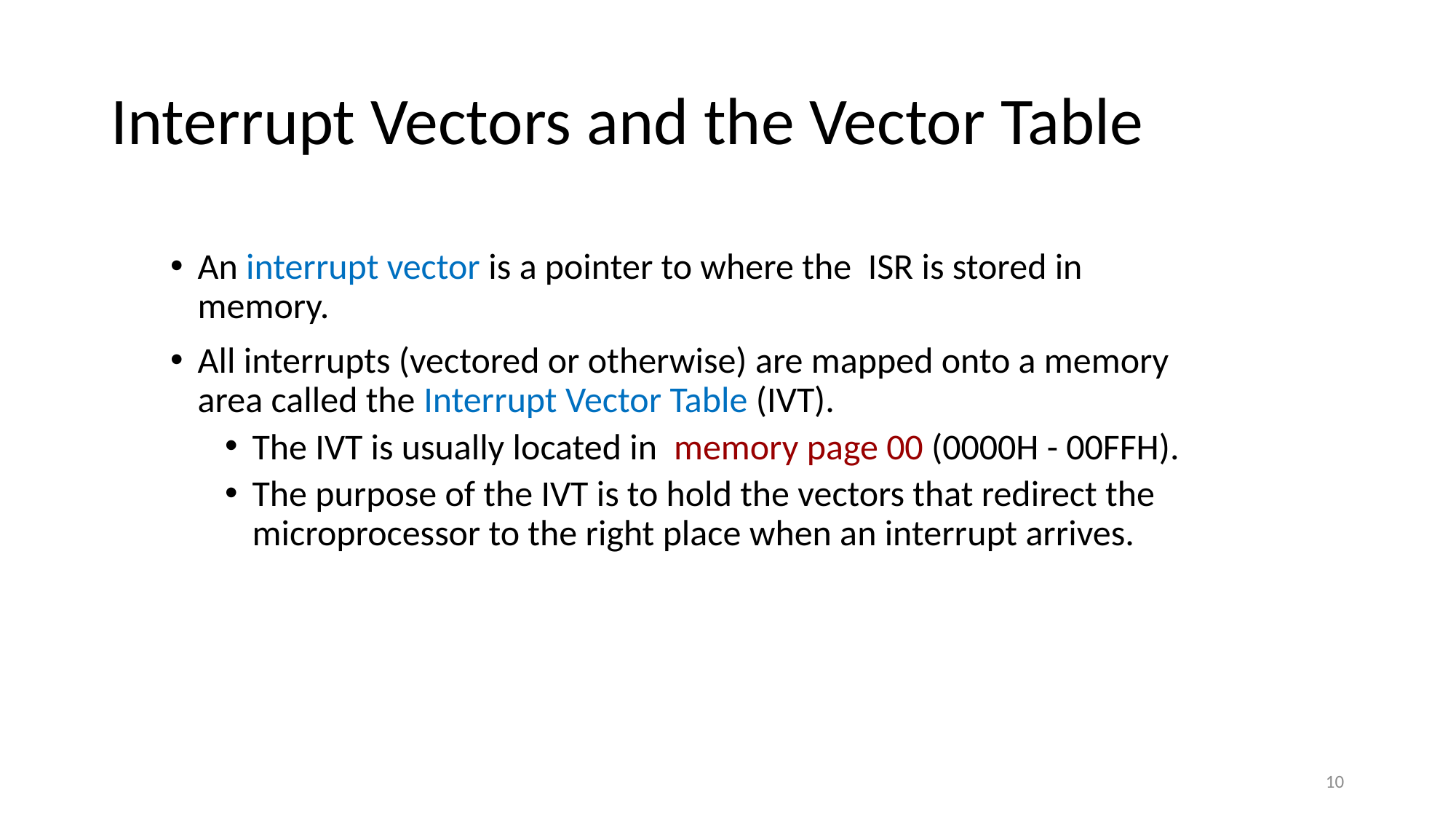

# Interrupt Vectors and the Vector Table
An interrupt vector is a pointer to where the  ISR is stored in memory.
All interrupts (vectored or otherwise) are mapped onto a memory area called the Interrupt Vector Table (IVT).
The IVT is usually located in  memory page 00 (0000H - 00FFH).
The purpose of the IVT is to hold the vectors that redirect the microprocessor to the right place when an interrupt arrives.

10